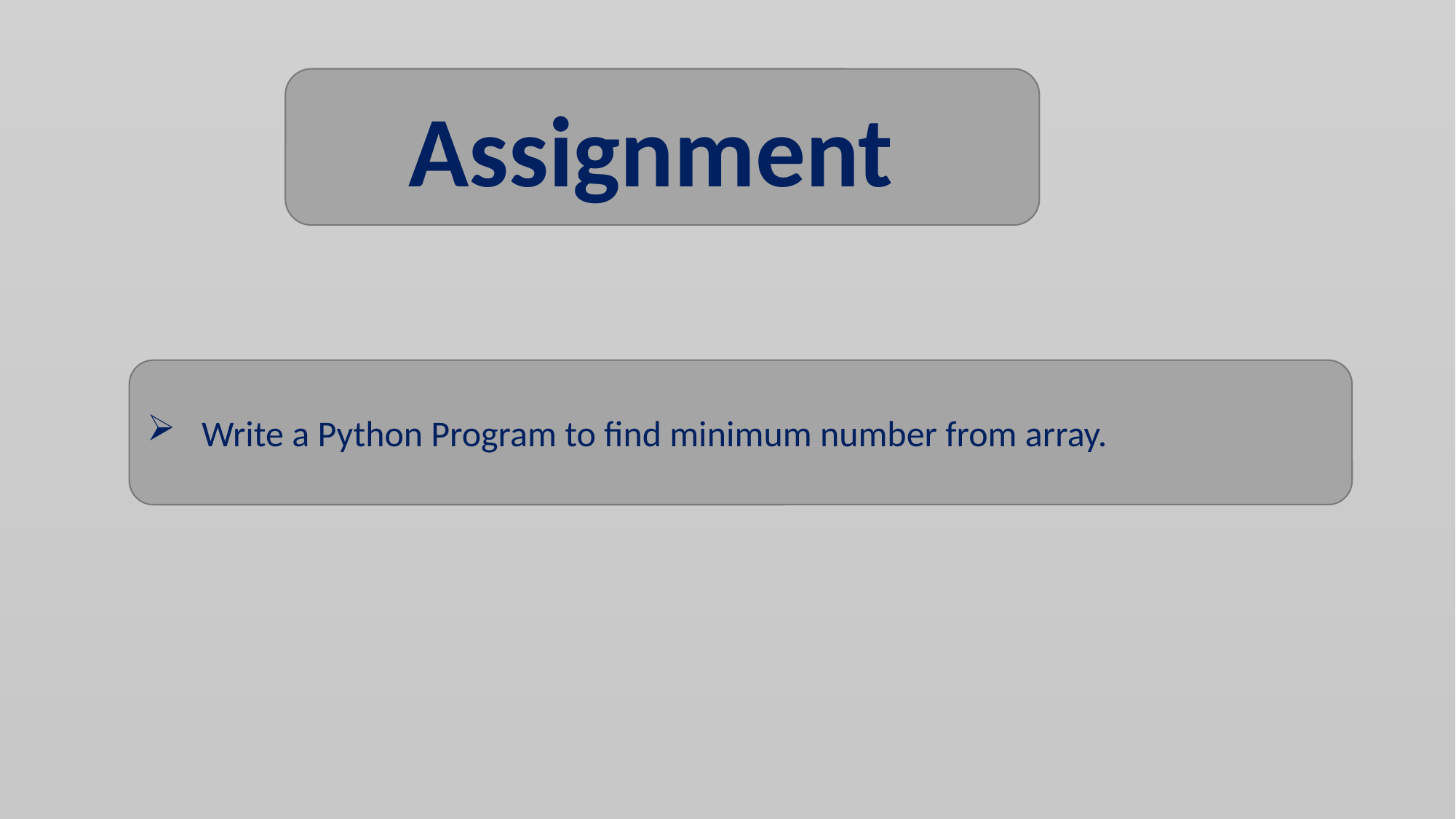

Assignment
Write a Python Program to find minimum number from array.